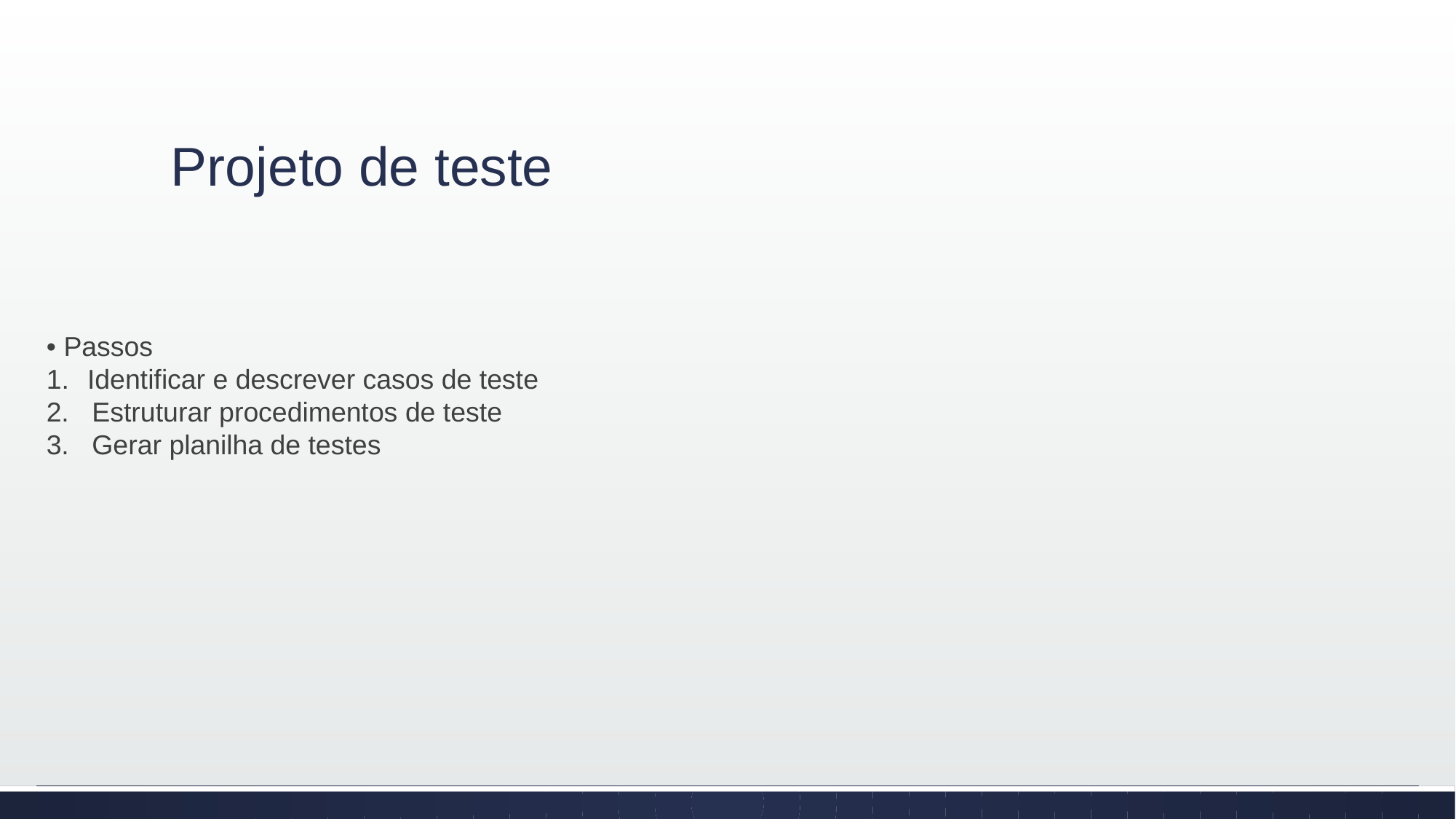

# Projeto de teste
• Passos
Identificar e descrever casos de teste
2.   Estruturar procedimentos de teste
3.   Gerar planilha de testes